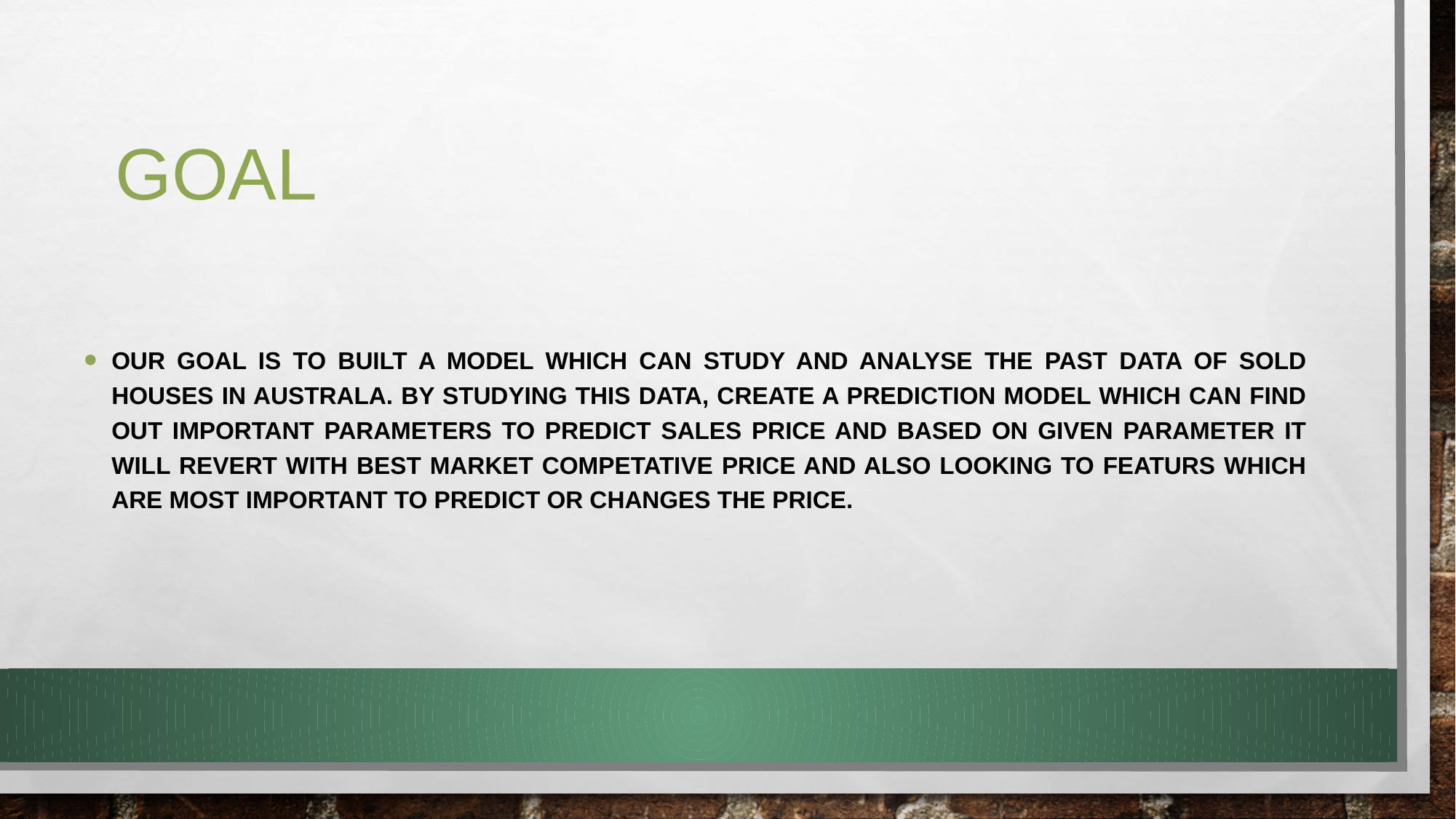

# GOAL

OUR GOAL IS TO BUILT A MODEL WHICH CAN STUDY AND ANALYSE THE PAST DATA OF SOLD HOUSES IN AUSTRALA. BY STUDYING THIS DATA, CREATE A PREDICTION MODEL WHICH CAN FIND OUT IMPORTANT PARAMETERS TO PREDICT SALES PRICE AND BASED ON GIVEN PARAMETER IT WILL REVERT WITH BEST MARKET COMPETATIVE PRICE AND ALSO LOOKING TO FEATURS WHICH ARE MOST IMPORTANT TO PREDICT OR CHANGES THE PRICE.